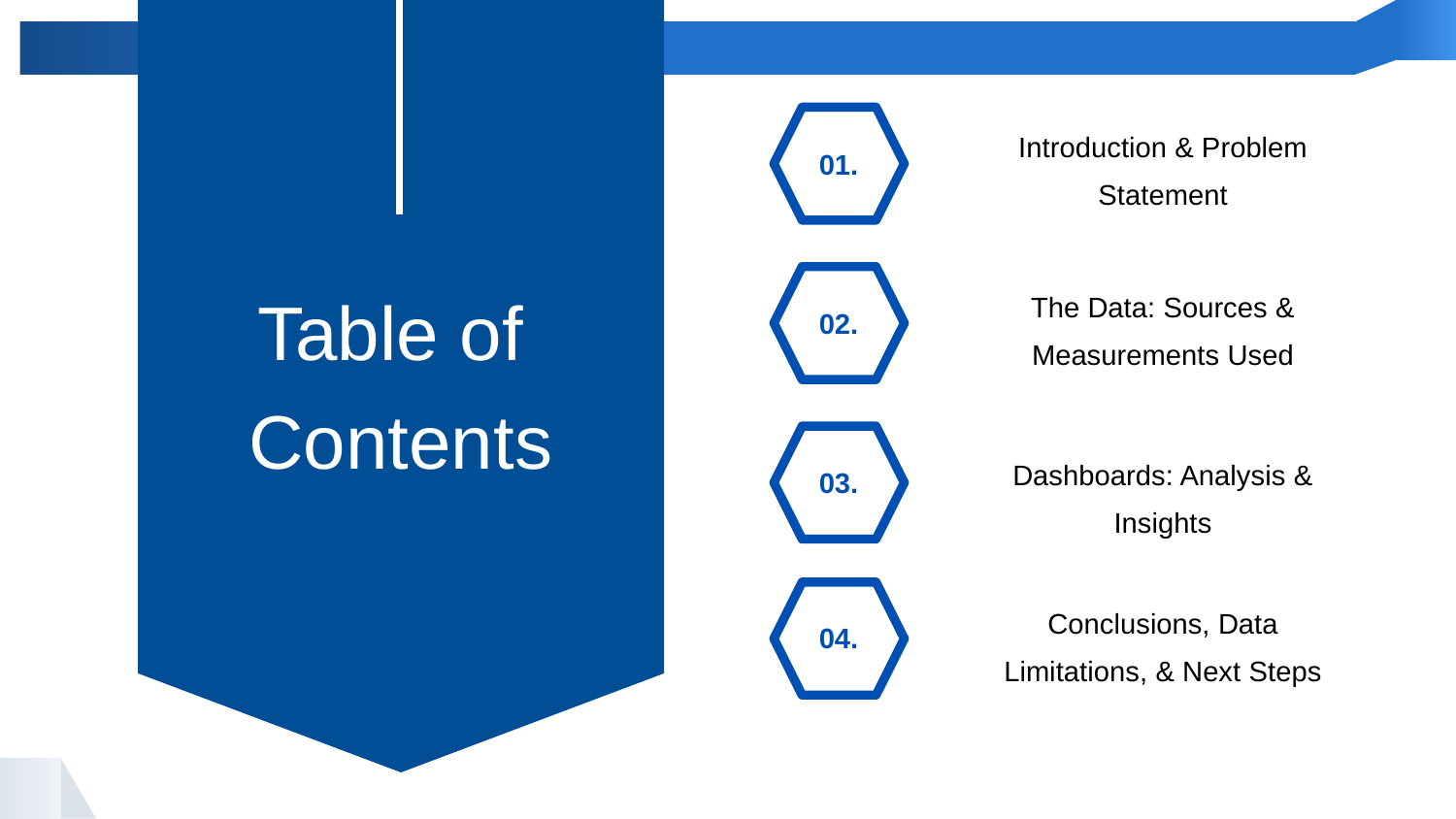

Introduction & Problem Statement
01.
Table of
Contents

The Data: Sources & Measurements Used
02.

Dashboards: Analysis & Insights
03.

Conclusions, Data Limitations, & Next Steps
04.